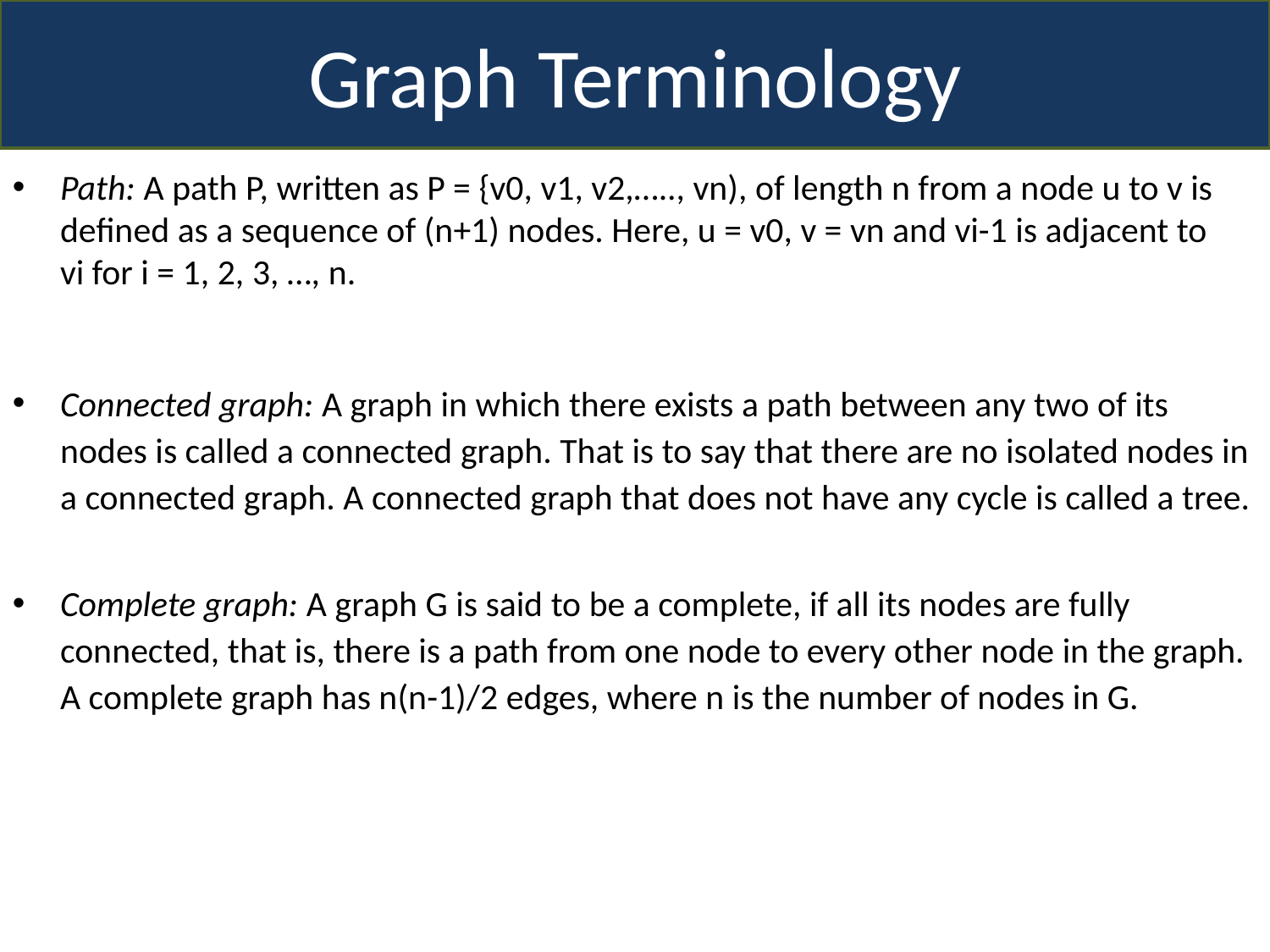

Graph Terminology
Path: A path P, written as P = {v0, v1, v2,….., vn), of length n from a node u to v is defined as a sequence of (n+1) nodes. Here, u = v0, v = vn and vi-1 is adjacent to vi for i = 1, 2, 3, …, n.

Connected graph: A graph in which there exists a path between any two of its nodes is called a connected graph. That is to say that there are no isolated nodes in a connected graph. A connected graph that does not have any cycle is called a tree.

Complete graph: A graph G is said to be a complete, if all its nodes are fully connected, that is, there is a path from one node to every other node in the graph. A complete graph has n(n-1)/2 edges, where n is the number of nodes in G.